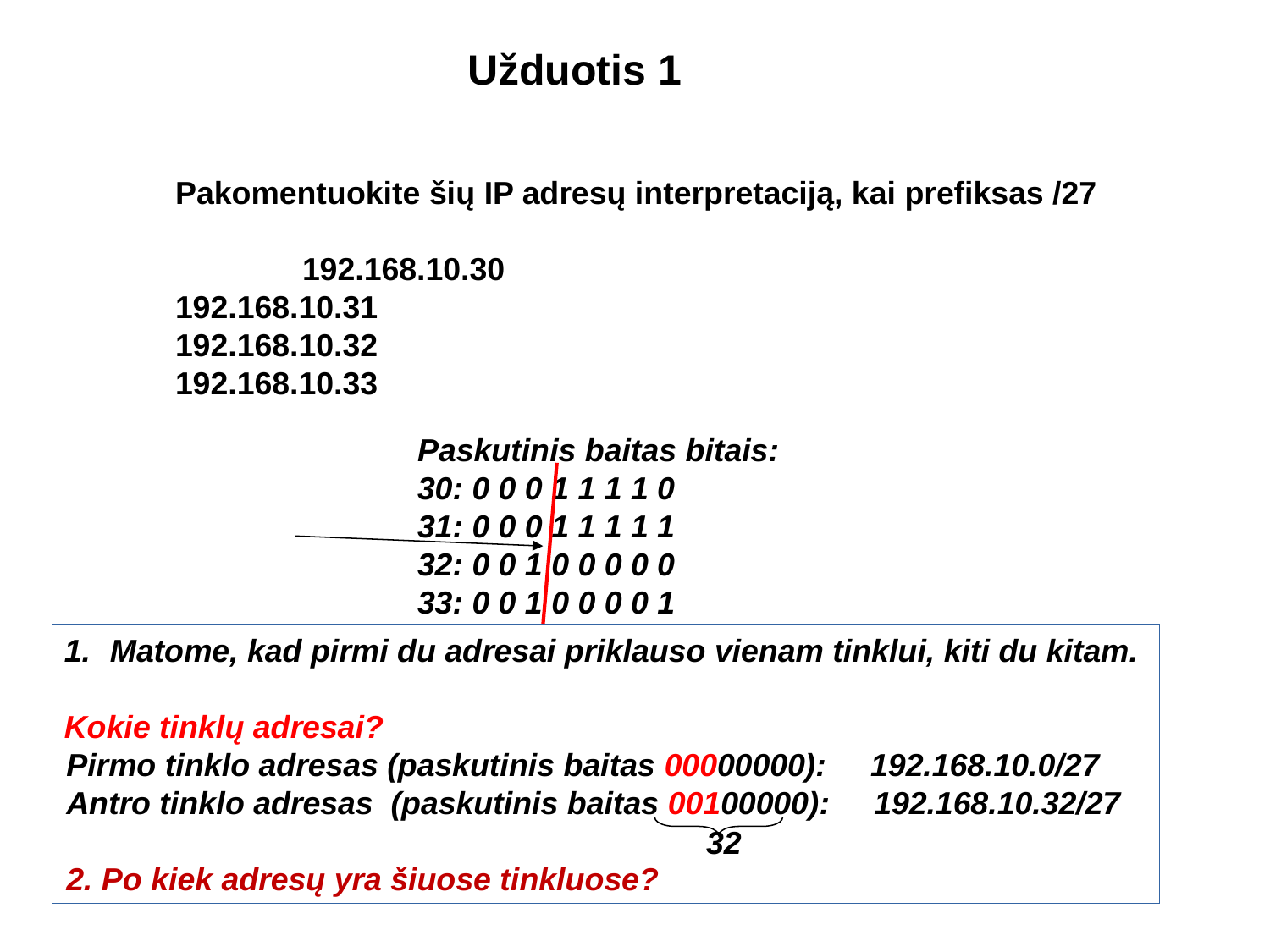

Užduotis 1
Pakomentuokite šių IP adresų interpretaciją, kai prefiksas /27

	192.168.10.30
192.168.10.31
192.168.10.32
192.168.10.33

Paskutinis baitas bitais:
30: 0 0 0 1 1 1 1 0
31: 0 0 0 1 1 1 1 1
32: 0 0 1 0 0 0 0 0
33: 0 0 1 0 0 0 0 1

Matome, kad pirmi du adresai priklauso vienam tinklui, kiti du kitam.

Kokie tinklų adresai?
Pirmo tinklo adresas (paskutinis baitas 00000000):     192.168.10.0/27
Antro tinklo adresas  (paskutinis baitas 00100000):     192.168.10.32/27

2. Po kiek adresų yra šiuose tinkluose?

32